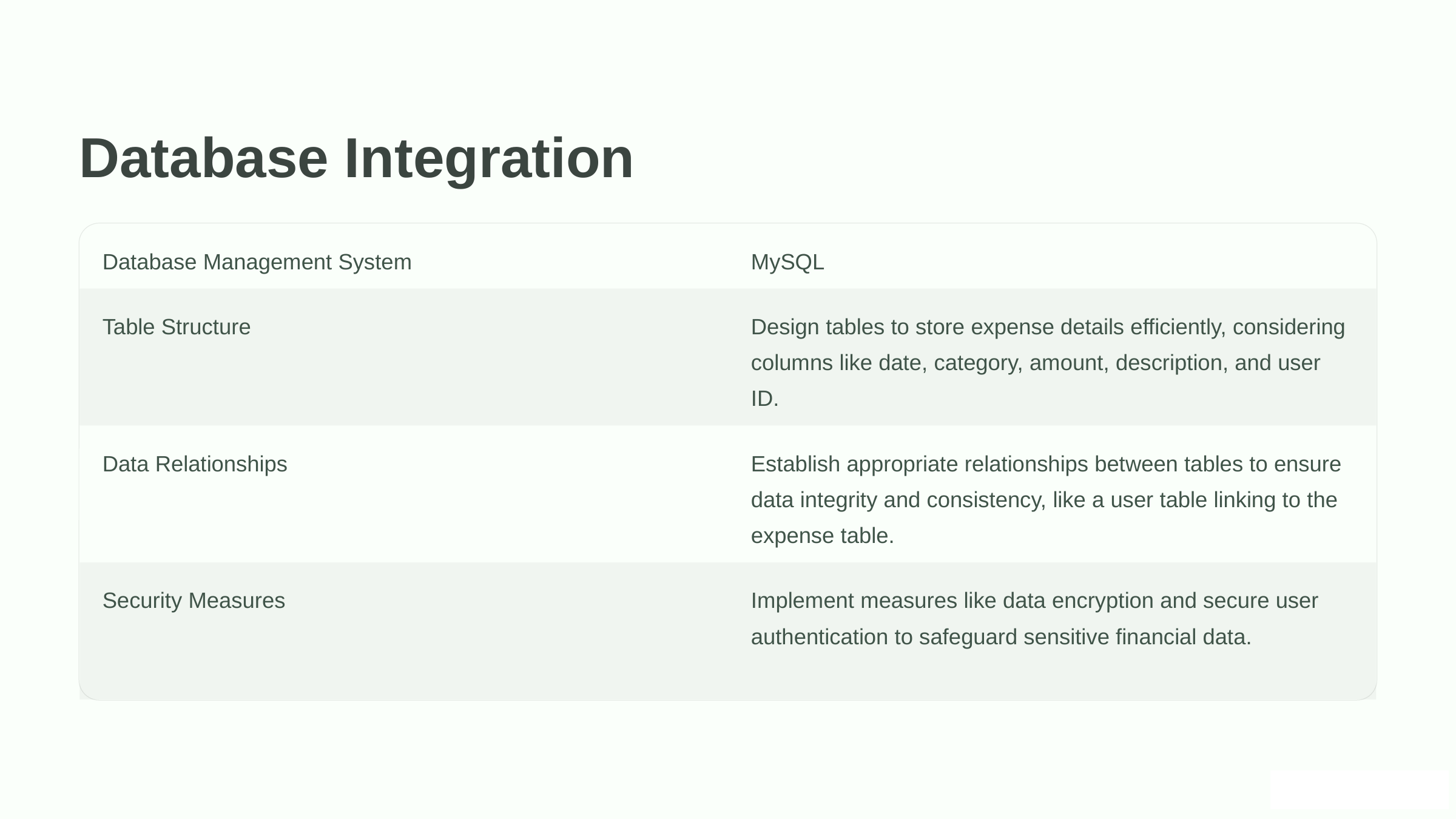

Database Integration

Database Management System
MySQL

Table Structure
Design tables to store expense details efficiently, considering columns like date, category, amount, description, and user ID.

Data Relationships
Establish appropriate relationships between tables to ensure data integrity and consistency, like a user table linking to the expense table.

Security Measures
Implement measures like data encryption and secure user authentication to safeguard sensitive financial data.